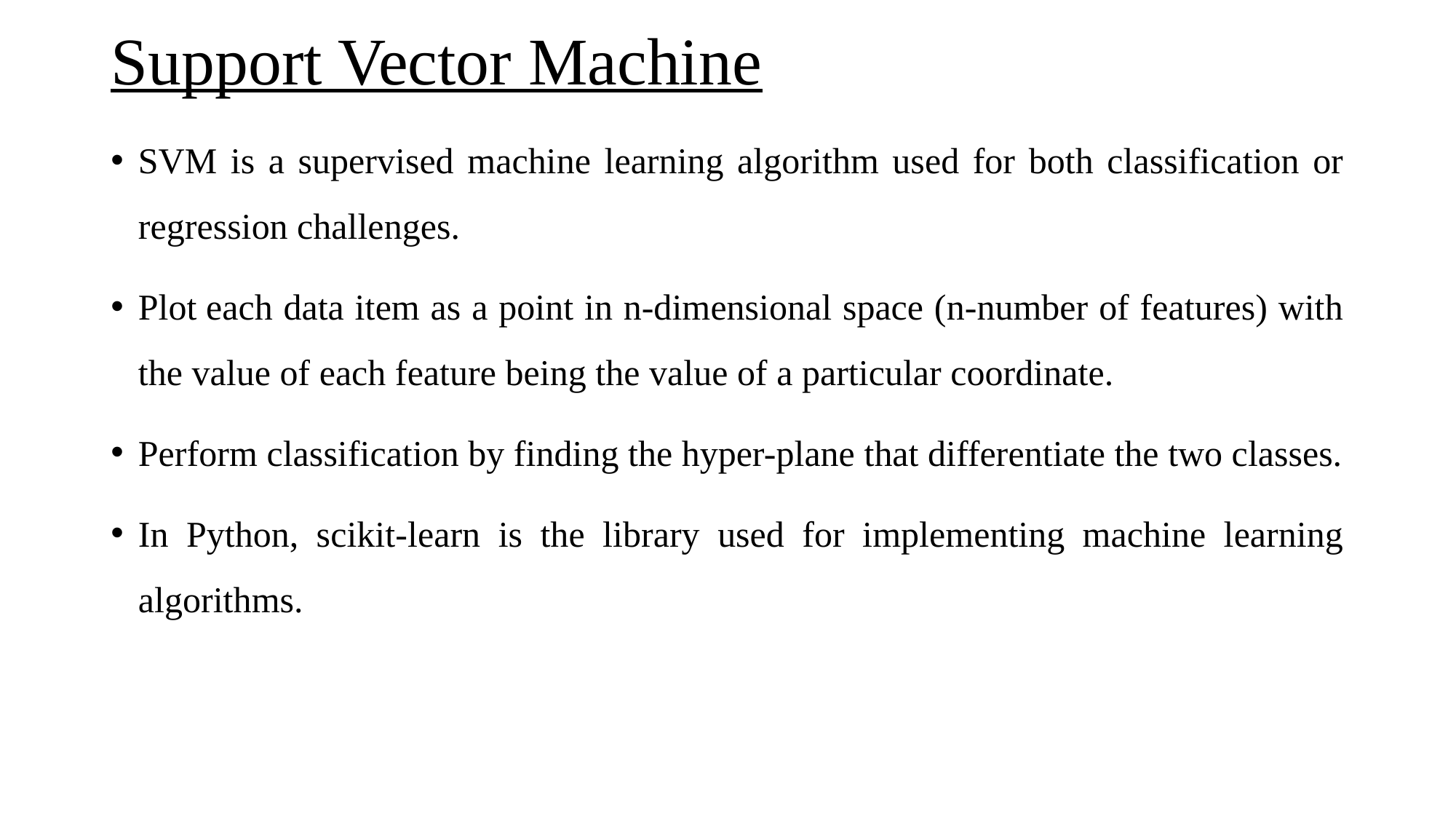

# Support Vector Machine
SVM is a supervised machine learning algorithm used for both classification or regression challenges.
Plot each data item as a point in n-dimensional space (n-number of features) with the value of each feature being the value of a particular coordinate.
Perform classification by finding the hyper-plane that differentiate the two classes.
In Python, scikit-learn is the library used for implementing machine learning algorithms.